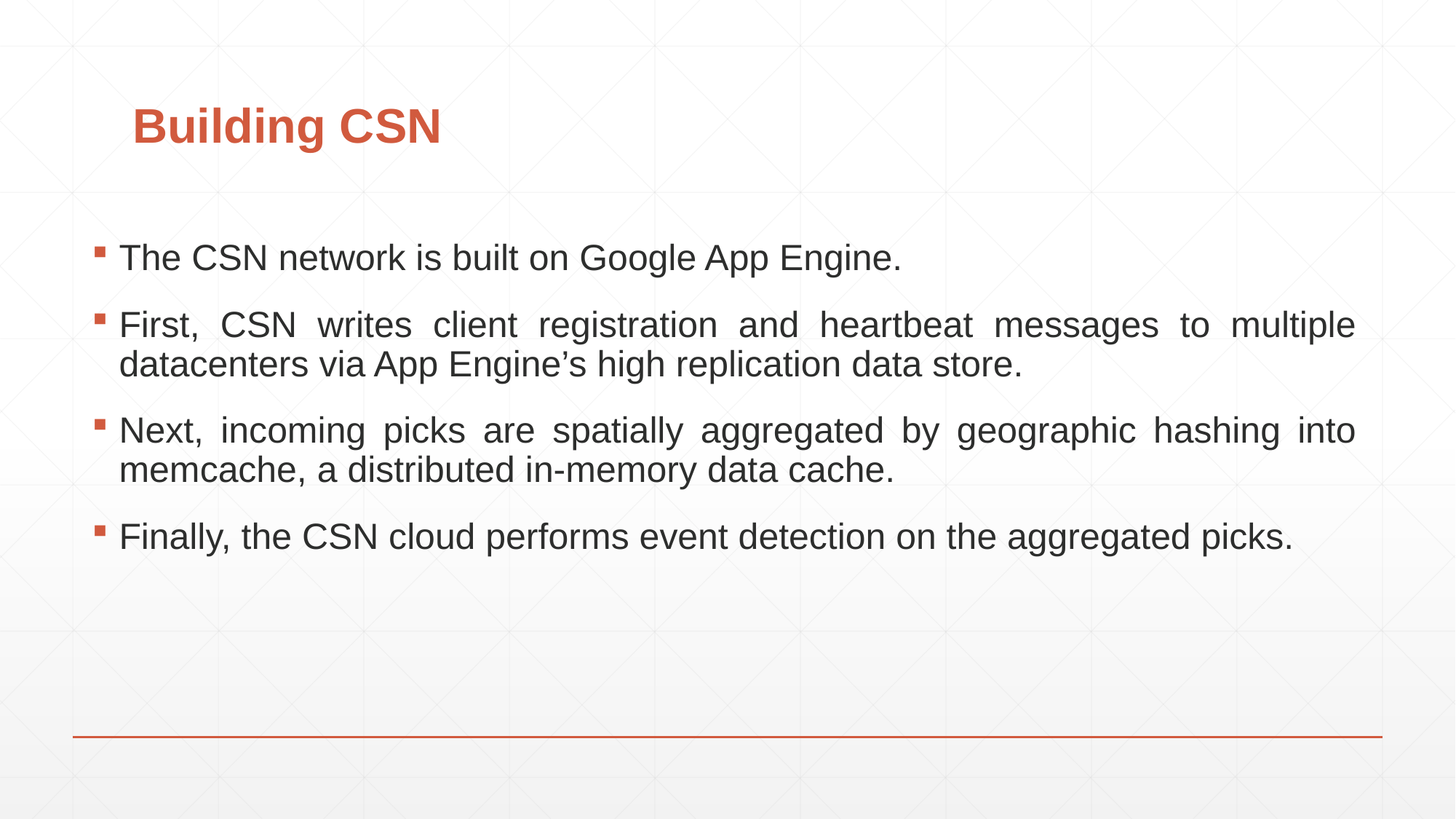

# Building CSN
The CSN network is built on Google App Engine.
First, CSN writes client registration and heartbeat messages to multiple datacenters via App Engine’s high replication data store.
Next, incoming picks are spatially aggregated by geographic hashing into memcache, a distributed in-memory data cache.
Finally, the CSN cloud performs event detection on the aggregated picks.